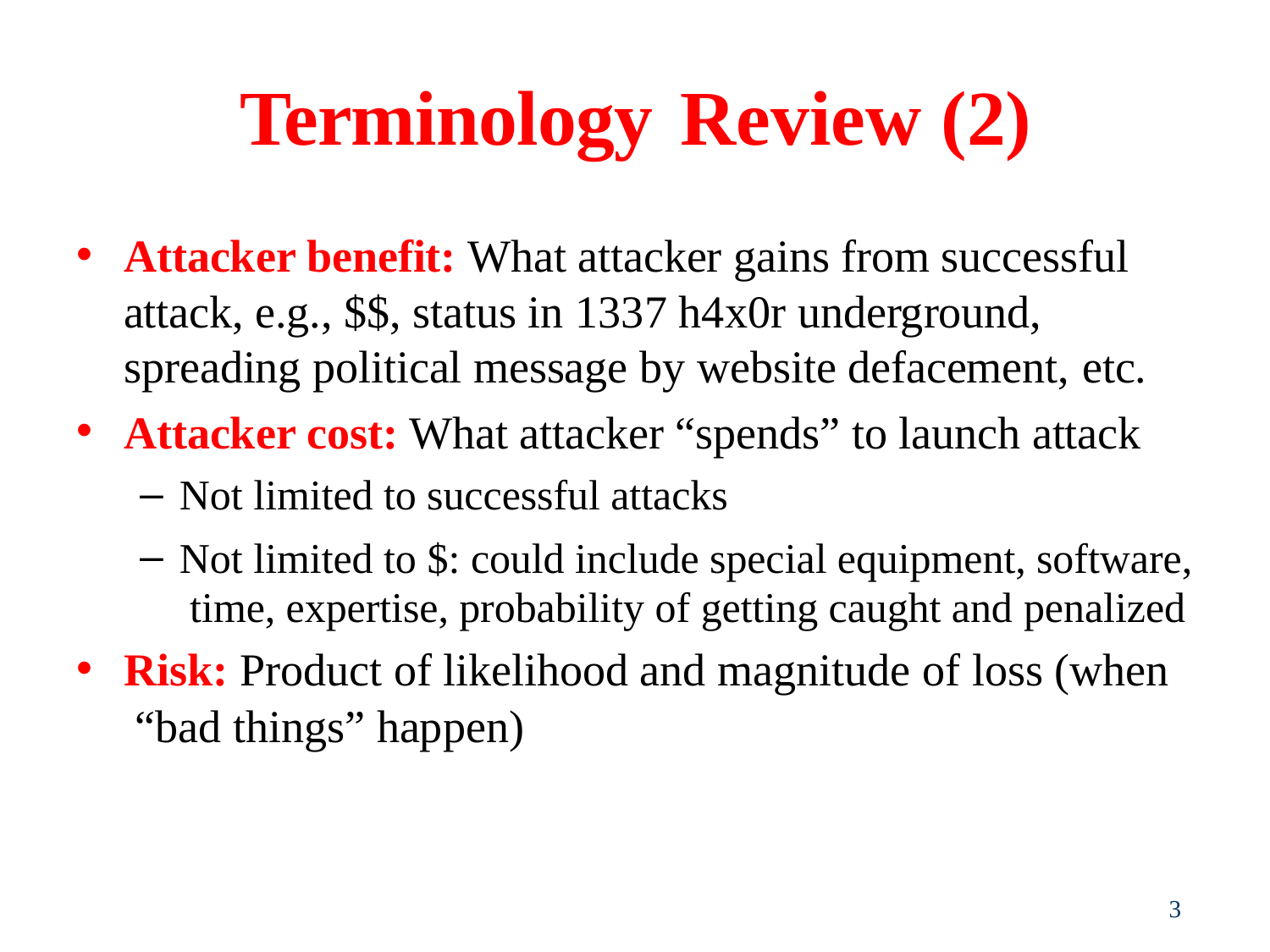

# Terminology	Review (2)
Attacker benefit: What attacker gains from successful  attack, e.g., $$, status in 1337 h4x0r underground,  spreading political message by website defacement, etc.
Attacker cost: What attacker “spends” to launch attack
Not limited to successful attacks
Not limited to $: could include special equipment, software,  time, expertise, probability of getting caught and penalized
Risk: Product of likelihood and magnitude of loss (when  “bad things” happen)
3